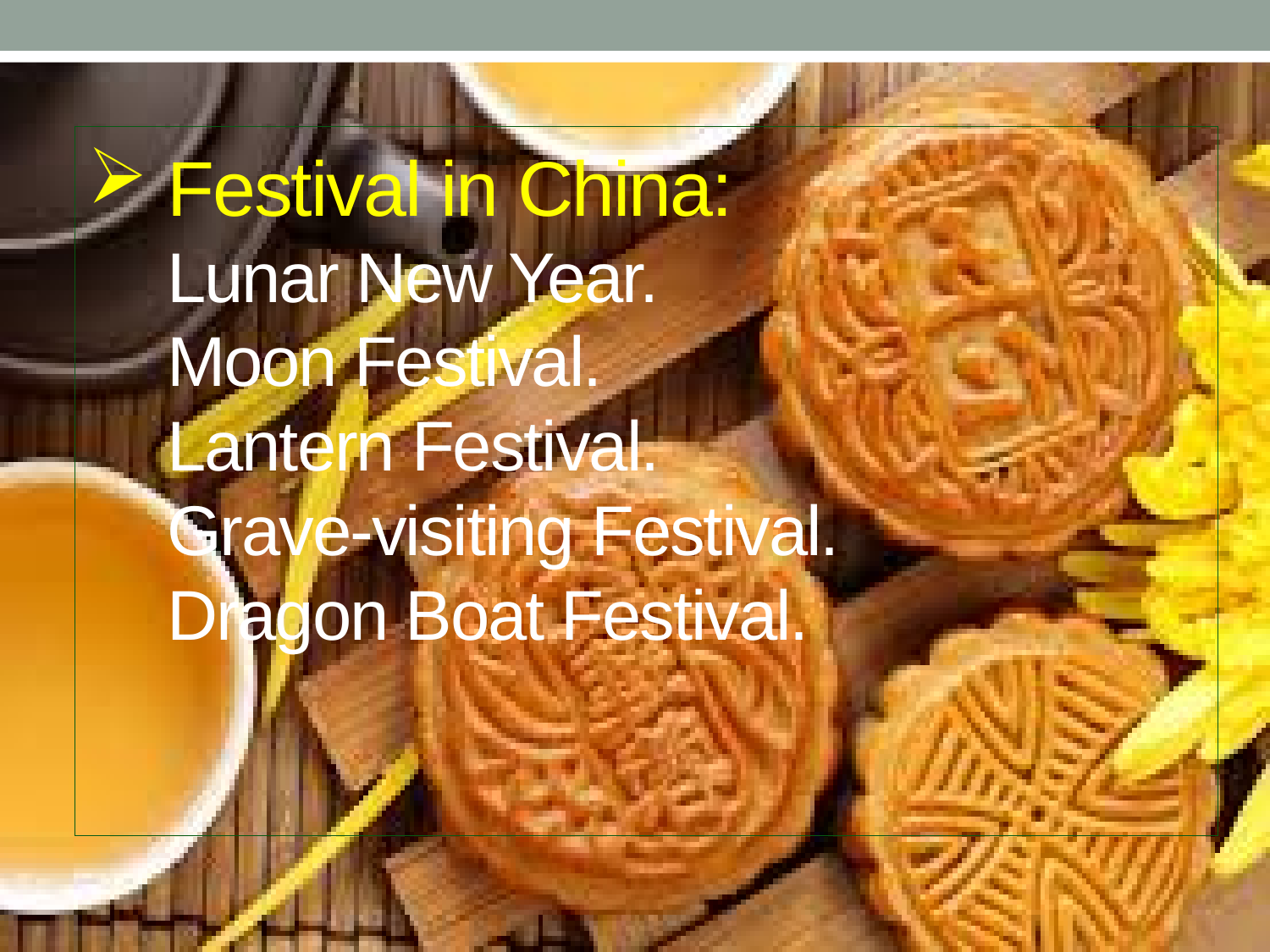

# Festival in China: Lunar New Year. Moon Festival. Lantern Festival. Grave-visiting Festival. Dragon Boat Festival.